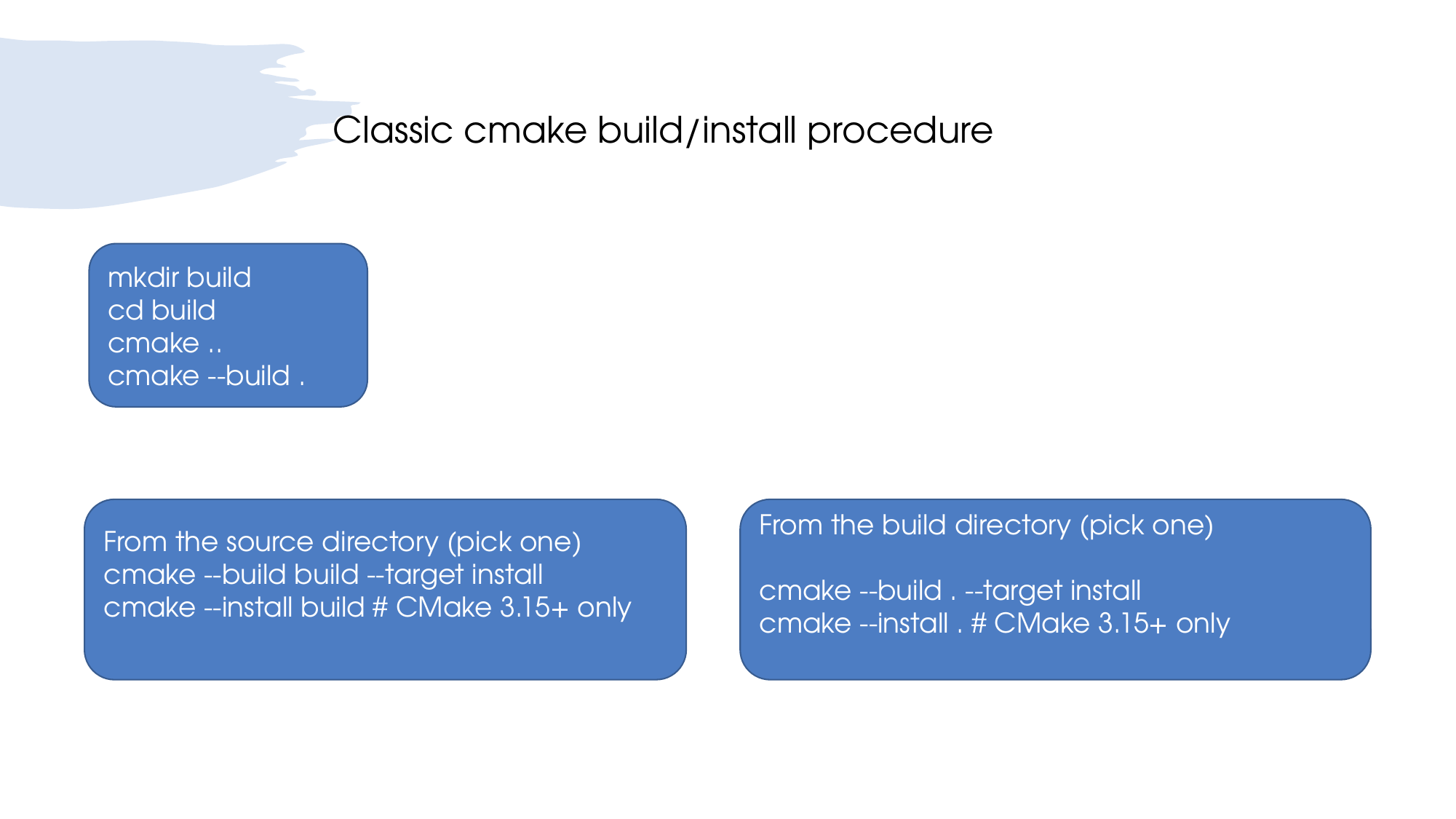

Classic cmake build/install procedure
mkdir build
cd build
cmake ..
cmake --build .
From the source directory (pick one)
cmake --build build --target install
cmake --install build # CMake 3.15+ only

From the build directory (pick one)

cmake --build . --target install
cmake --install . # CMake 3.15+ only